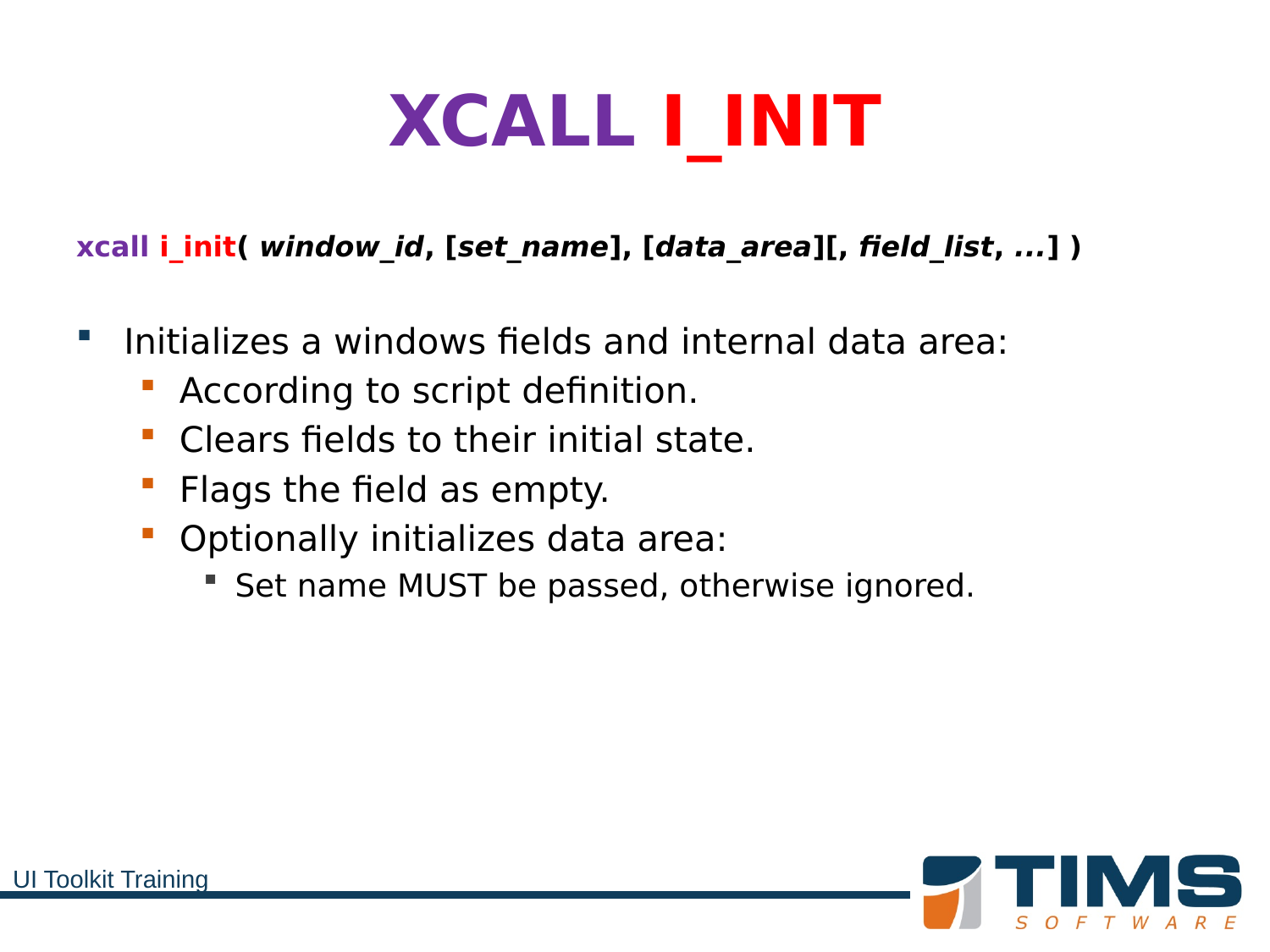

# XCALL I_INIT
xcall i_init( window_id, [set_name], [data_area][, field_list, ...] )

Initializes a windows fields and internal data area:
According to script definition.
Clears fields to their initial state.
Flags the field as empty.
Optionally initializes data area:
Set name MUST be passed, otherwise ignored.
UI Toolkit Training